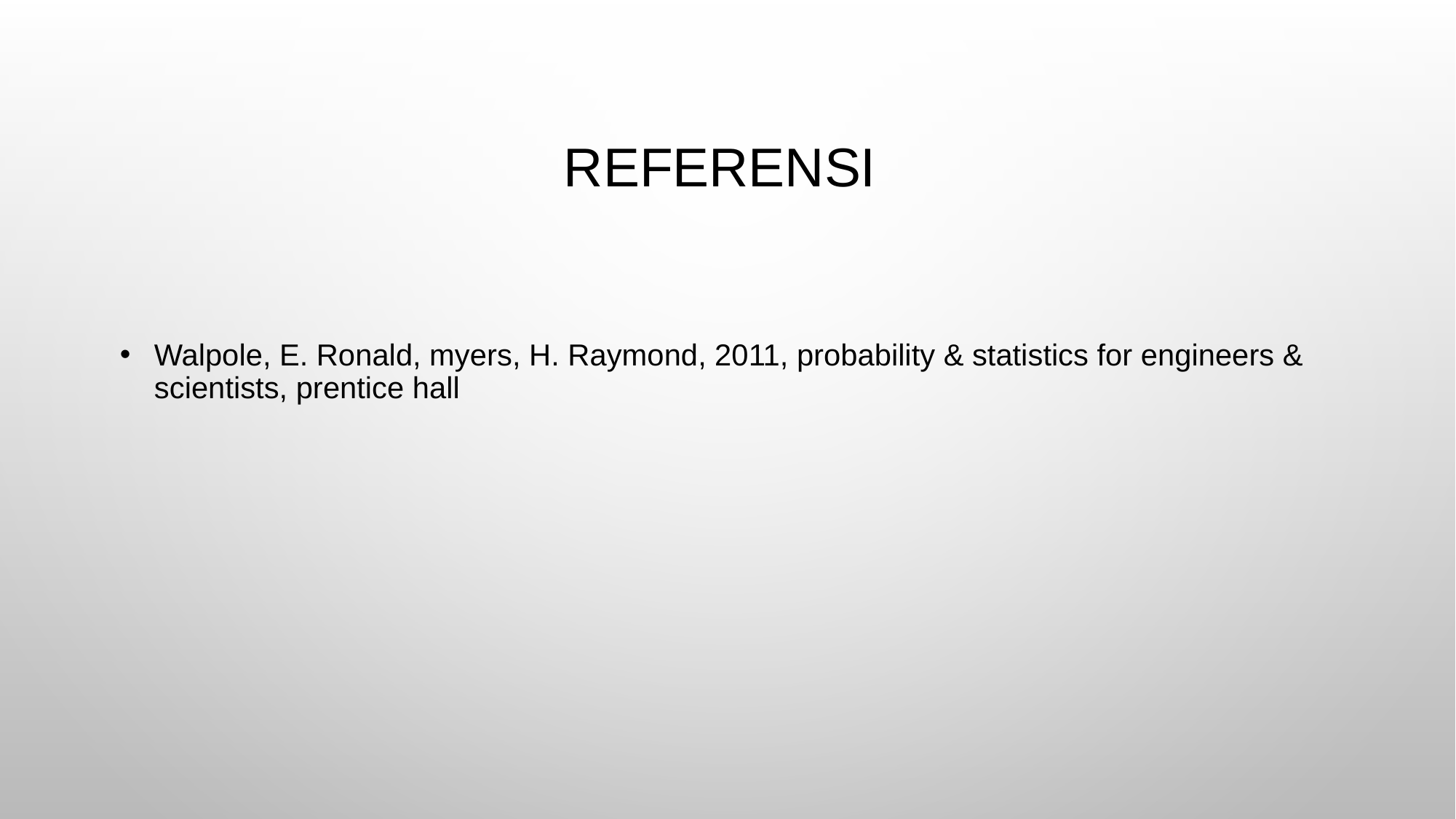

# Referensi
Walpole, E. Ronald, myers, H. Raymond, 2011, probability & statistics for engineers & scientists, prentice hall